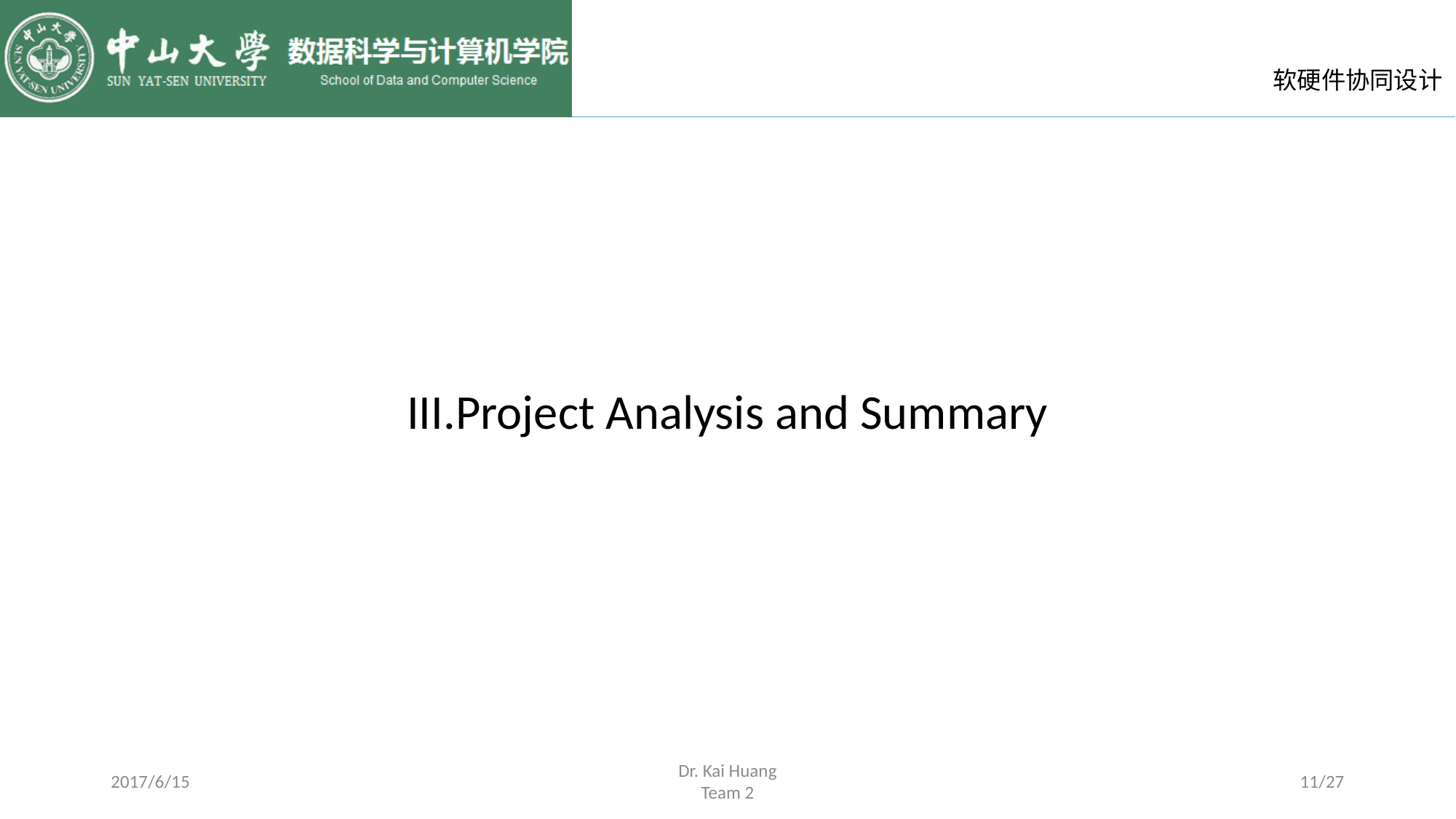

III.Project Analysis and Summary
2017/6/15
Dr. Kai Huang
Team 2
11/27